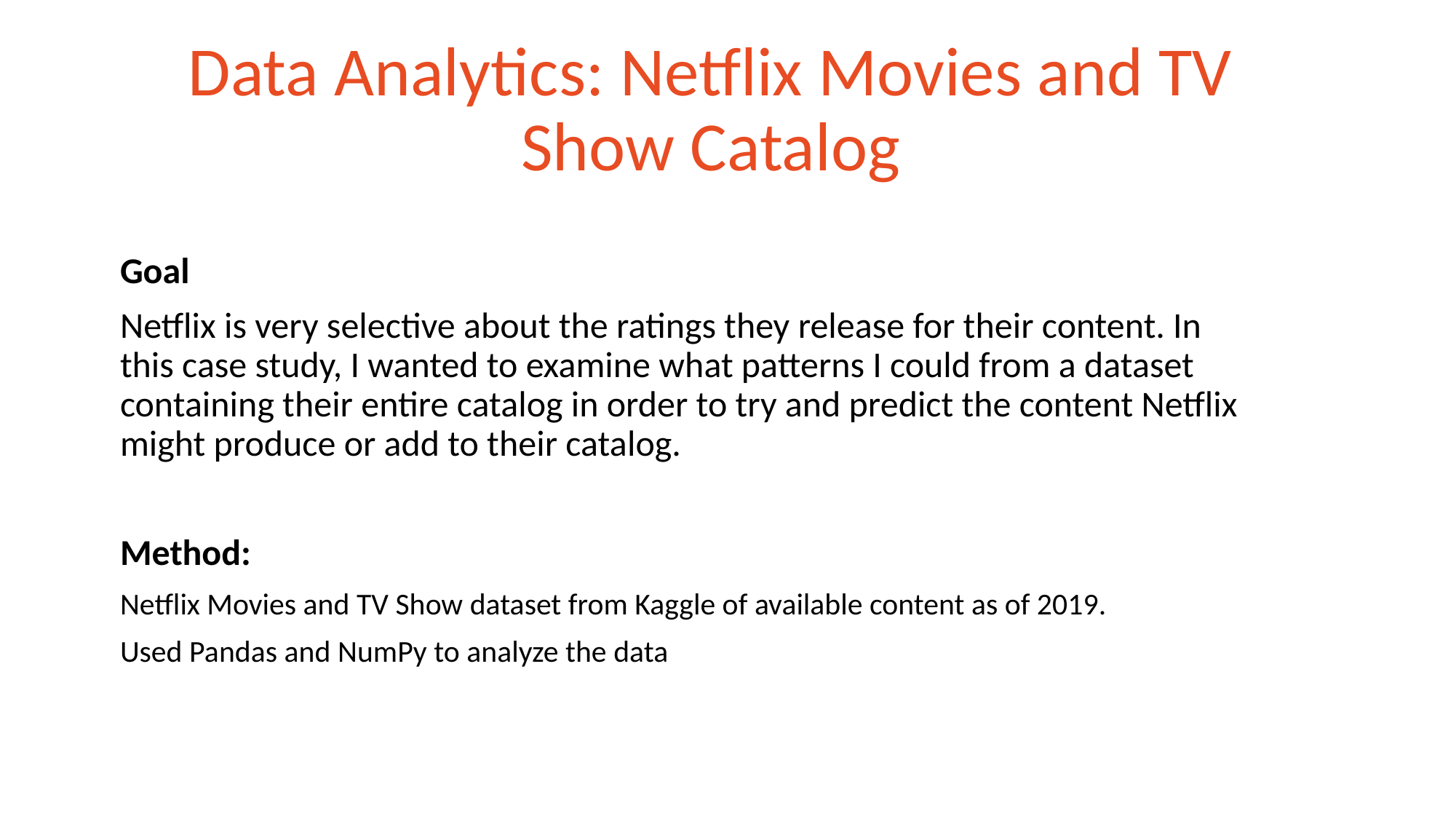

# Data Analytics: Netflix Movies and TV Show Catalog
Goal
Netflix is very selective about the ratings they release for their content. In this case study, I wanted to examine what patterns I could from a dataset containing their entire catalog in order to try and predict the content Netflix might produce or add to their catalog.

Method:
Netflix Movies and TV Show dataset from Kaggle of available content as of 2019.
Used Pandas and NumPy to analyze the data